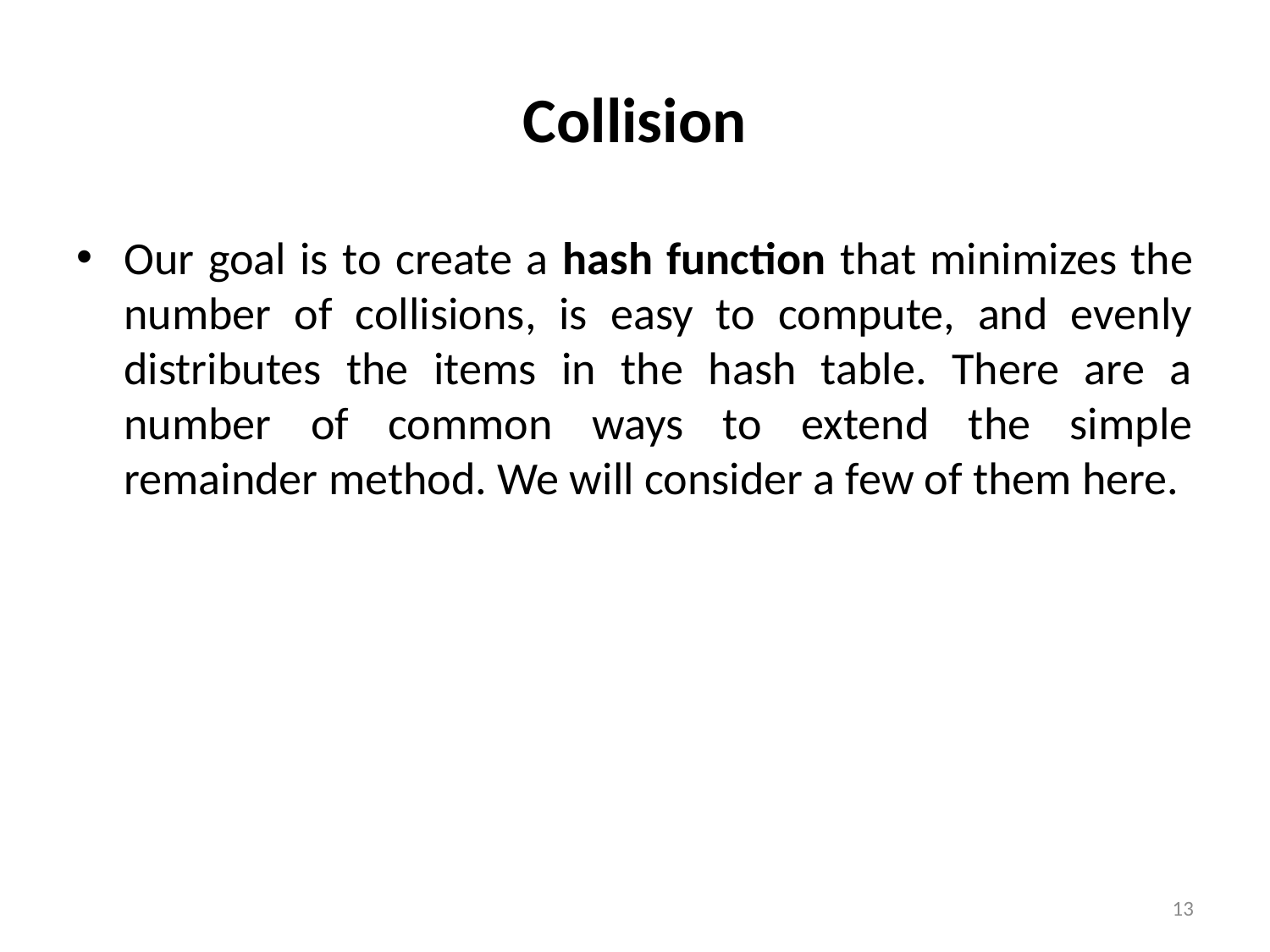

# Collision
Our goal is to create a hash function that minimizes the number of collisions, is easy to compute, and evenly distributes the items in the hash table. There are a number of common ways to extend the simple remainder method. We will consider a few of them here.
13